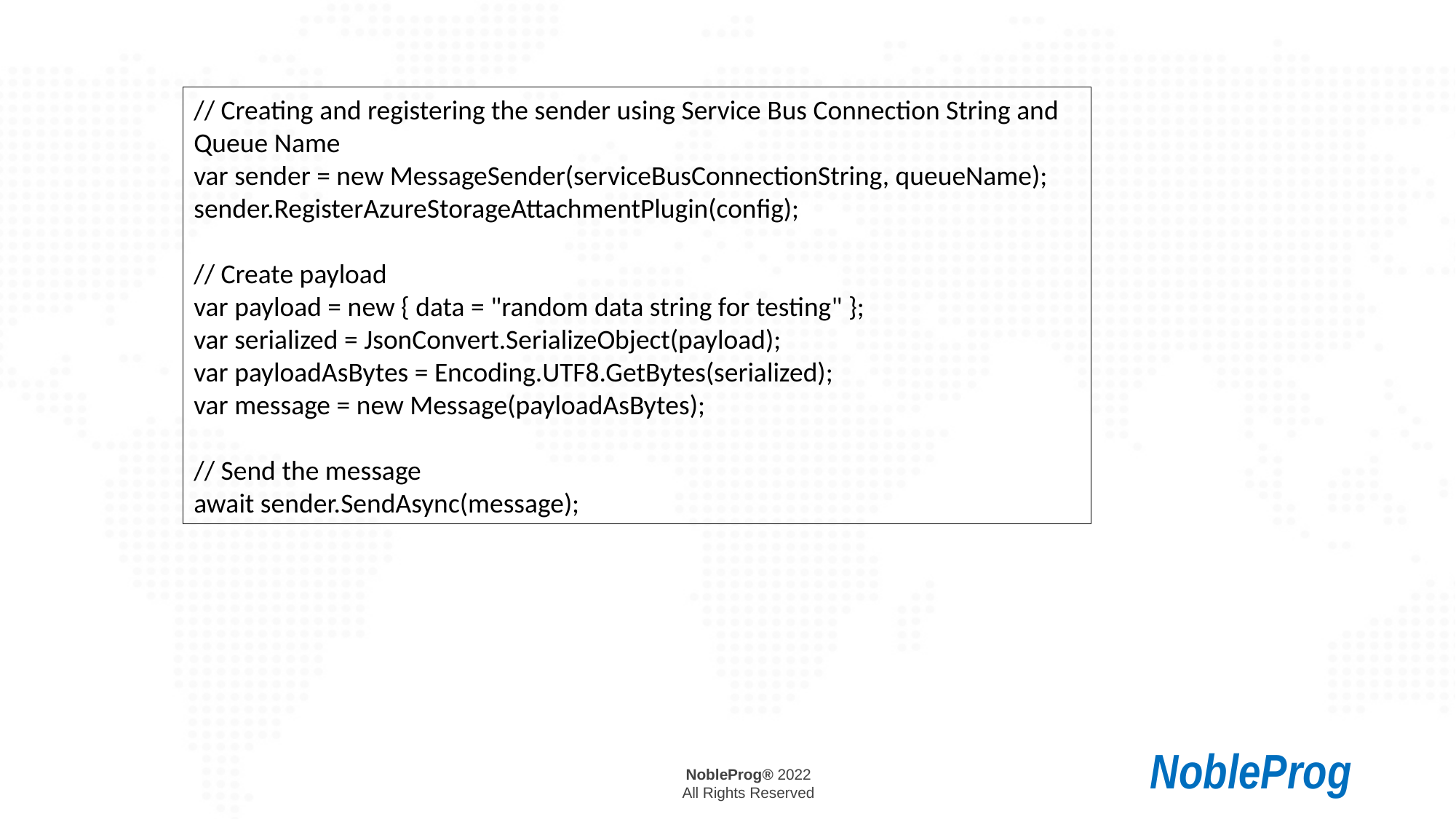

// Creating and registering the sender using Service Bus Connection String and Queue Name
var sender = new MessageSender(serviceBusConnectionString, queueName);
sender.RegisterAzureStorageAttachmentPlugin(config);

// Create payload
var payload = new { data = "random data string for testing" };
var serialized = JsonConvert.SerializeObject(payload);
var payloadAsBytes = Encoding.UTF8.GetBytes(serialized);
var message = new Message(payloadAsBytes);

// Send the message
await sender.SendAsync(message);